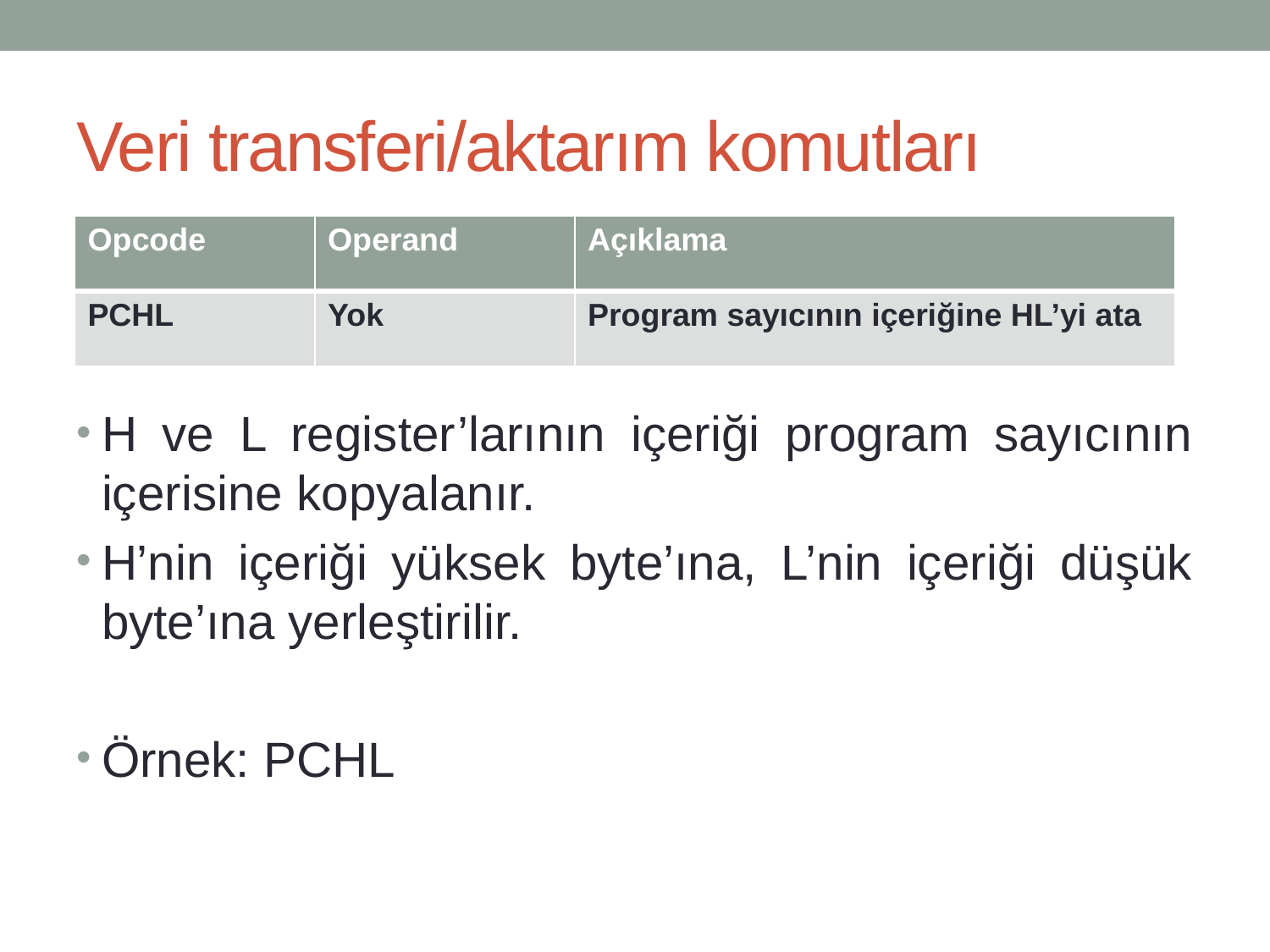

# Veri transferi/aktarım komutları
| Opcode | Operand | Açıklama |
| --- | --- | --- |
| PCHL | Yok | Program sayıcının içeriğine HL’yi ata |
H ve L register’larının içeriği program sayıcının içerisine kopyalanır.
H’nin içeriği yüksek byte’ına, L’nin içeriği düşük byte’ına yerleştirilir.

Örnek: PCHL